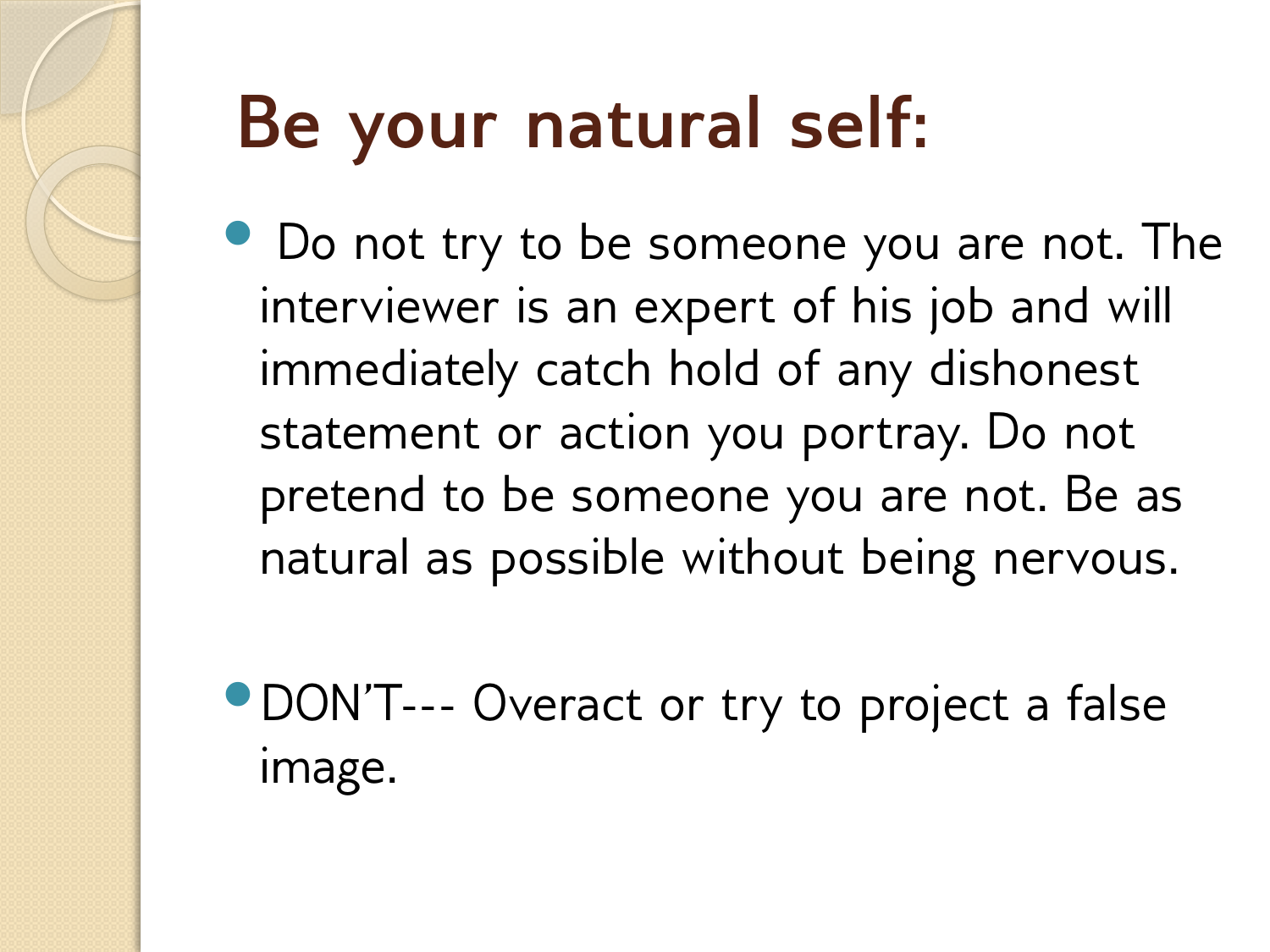

# Be your natural self:
 Do not try to be someone you are not. The interviewer is an expert of his job and will immediately catch hold of any dishonest statement or action you portray. Do not pretend to be someone you are not. Be as natural as possible without being nervous.

DON’T--- Overact or try to project a false image.